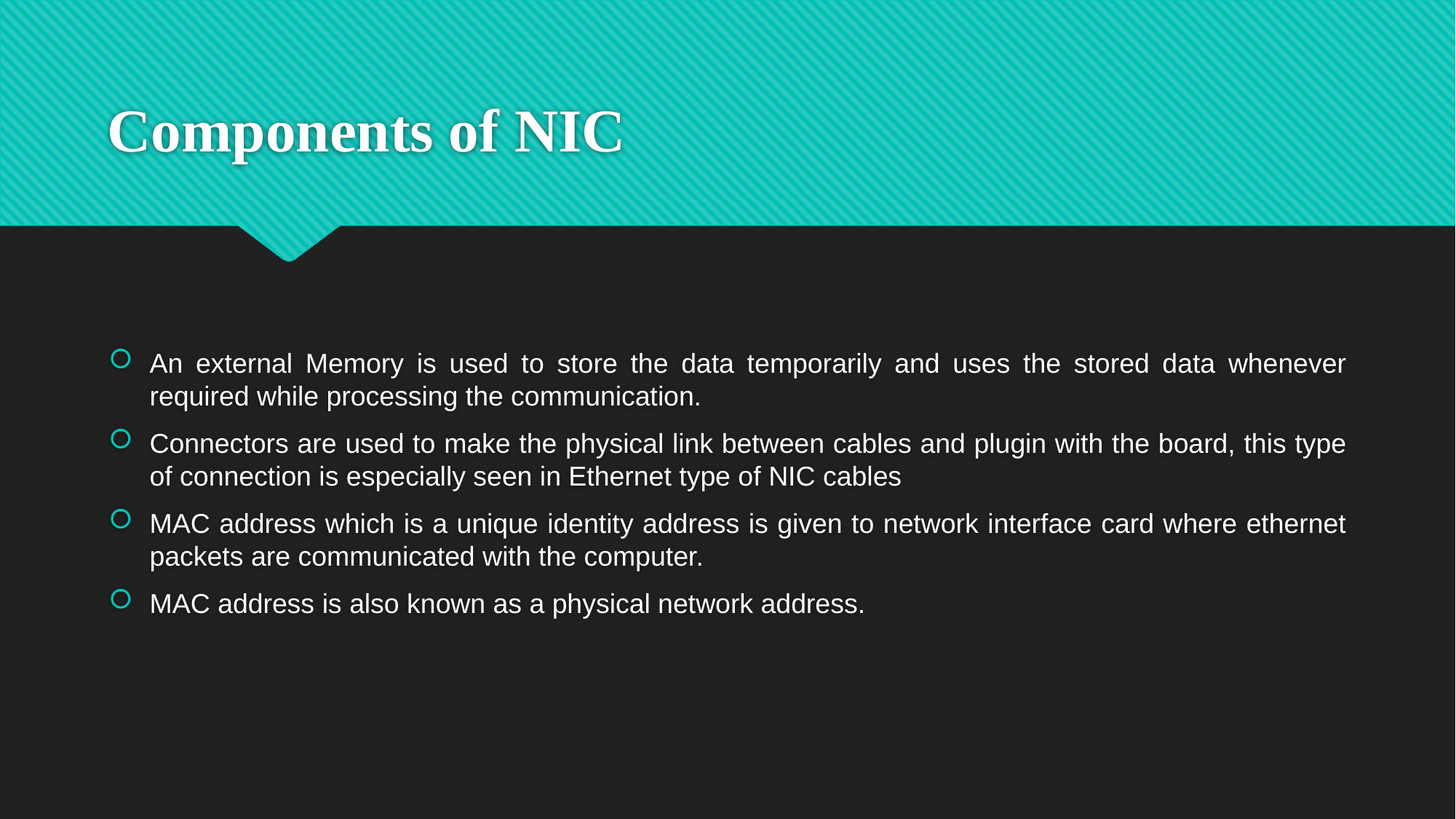

# Components of NIC
An external Memory is used to store the data temporarily and uses the stored data whenever required while processing the communication.
Connectors are used to make the physical link between cables and plugin with the board, this type of connection is especially seen in Ethernet type of NIC cables
MAC address which is a unique identity address is given to network interface card where ethernet packets are communicated with the computer.
MAC address is also known as a physical network address.